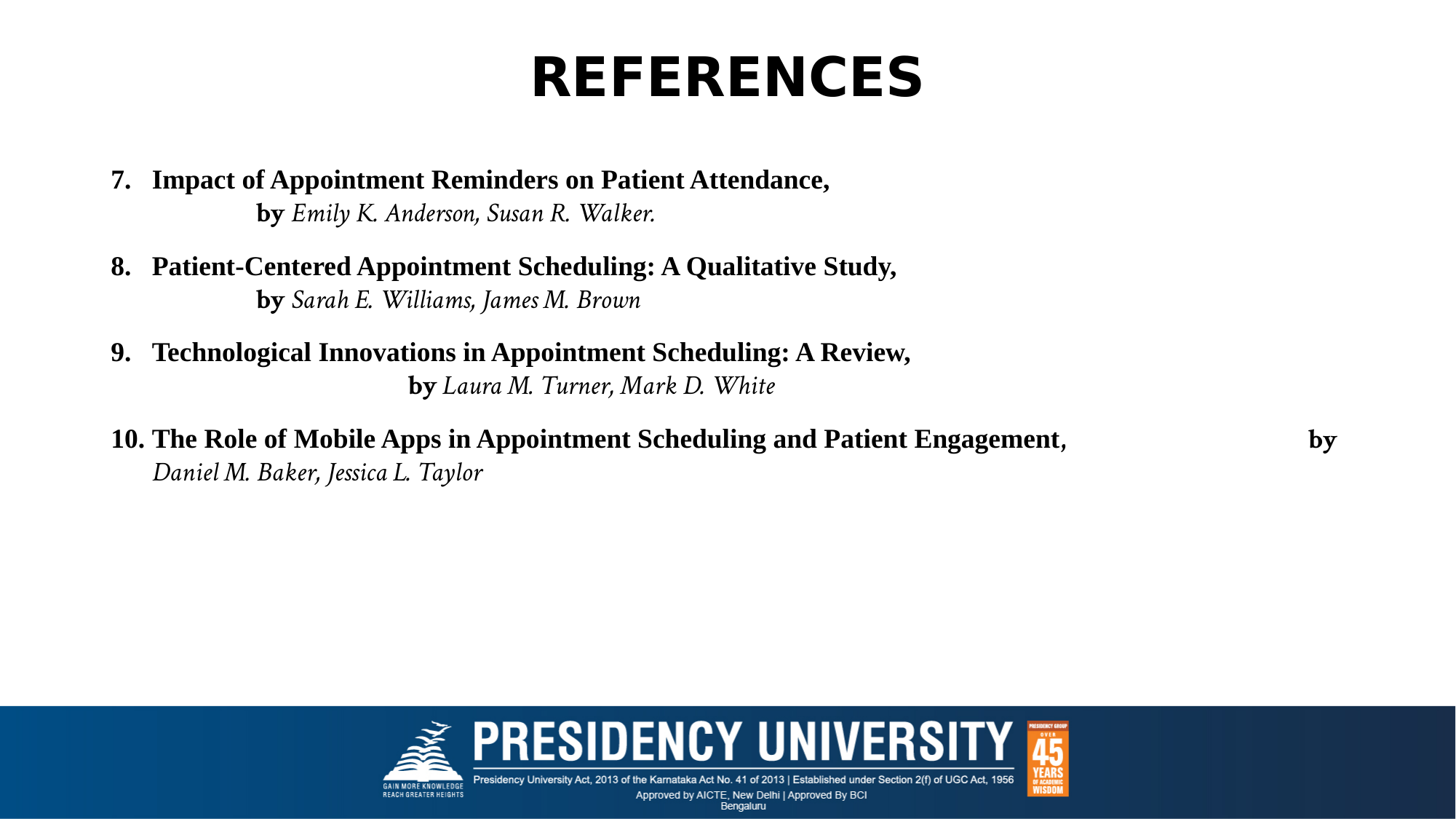

# REFERENCES
Impact of Appointment Reminders on Patient Attendance,                                                                                          by Emily K. Anderson, Susan R. Walker.

Patient-Centered Appointment Scheduling: A Qualitative Study,                                                                                by Sarah E. Williams, James M. Brown

Technological Innovations in Appointment Scheduling: A Review,                                                                                                    by Laura M. Turner, Mark D. White

The Role of Mobile Apps in Appointment Scheduling and Patient Engagement,                                           by Daniel M. Baker, Jessica L. Taylor